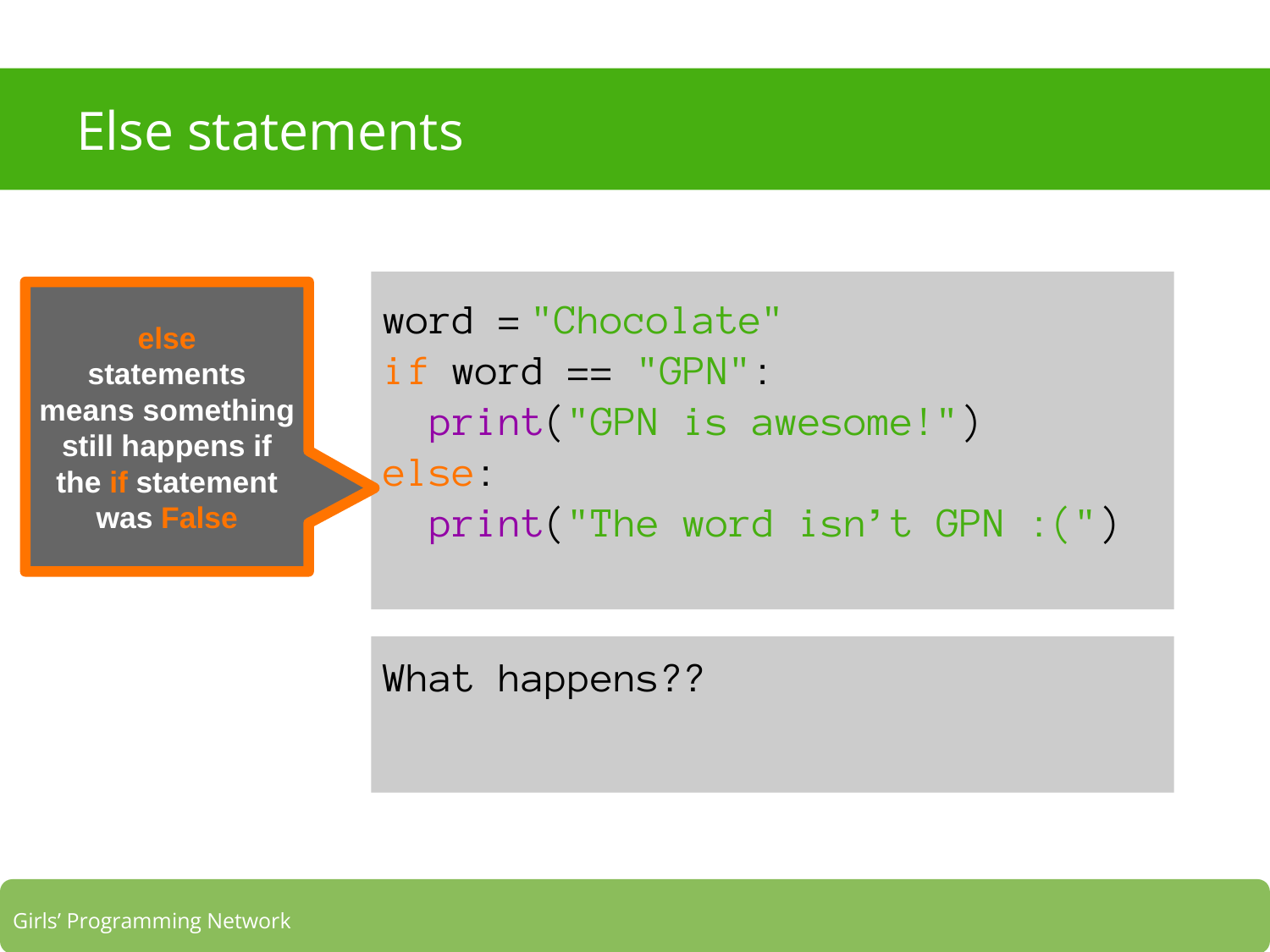

# Else statements
word = "Chocolate"
if word == "GPN":
  print("GPN is awesome!")
else:
  print("The word isn’t GPN :(")
else
statements means something still happens if the if statement was False
What happens??